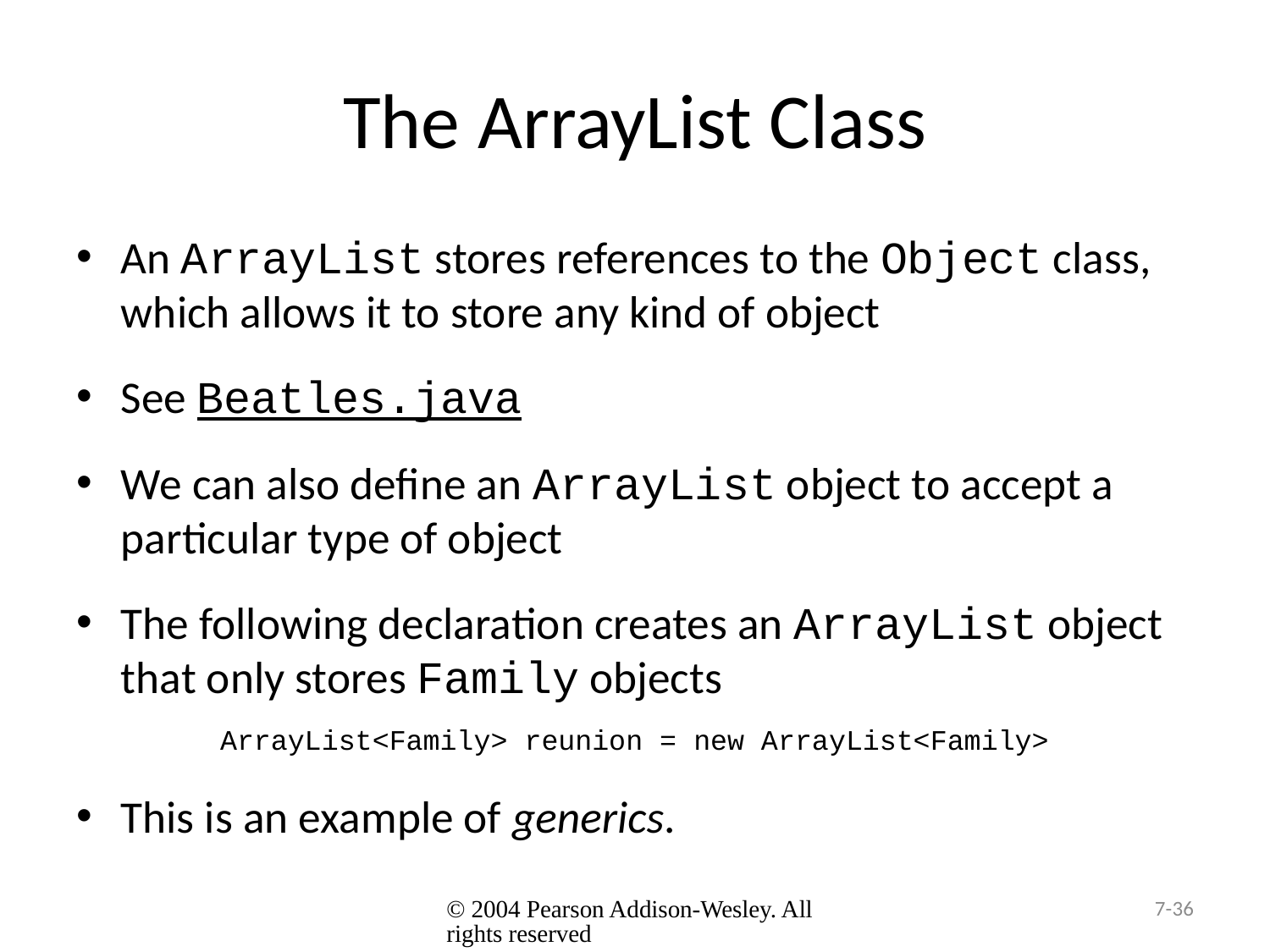

# The ArrayList Class
An ArrayList stores references to the Object class, which allows it to store any kind of object
See Beatles.java
We can also define an ArrayList object to accept a particular type of object
The following declaration creates an ArrayList object that only stores Family objects
ArrayList<Family> reunion = new ArrayList<Family>
This is an example of generics.

© 2004 Pearson Addison-Wesley. All rights reserved
7-36